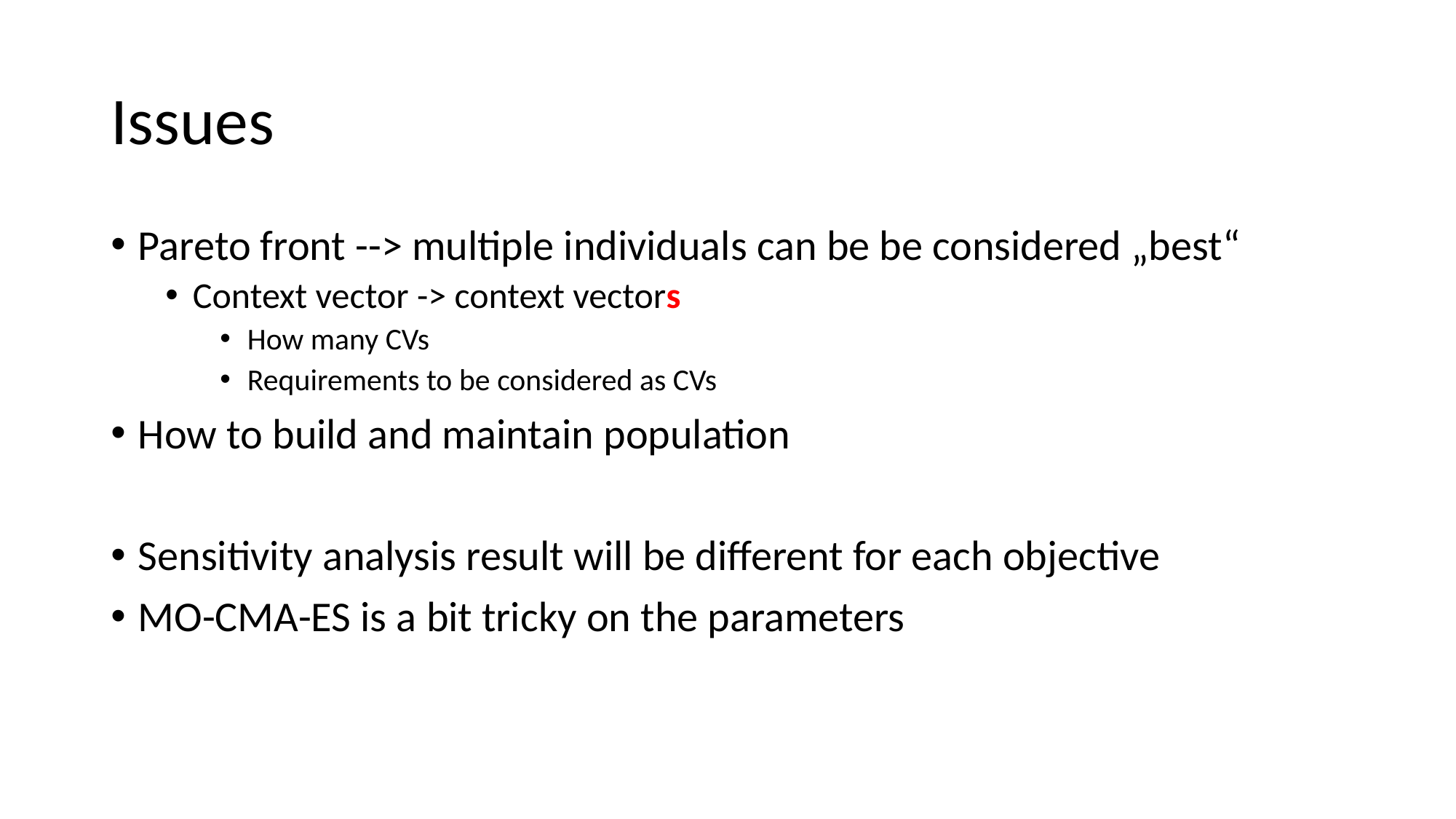

# Issues
Pareto front --> multiple individuals can be be considered „best“
Context vector -> context vectors
How many CVs
Requirements to be considered as CVs
How to build and maintain population

Sensitivity analysis result will be different for each objective
MO-CMA-ES is a bit tricky on the parameters